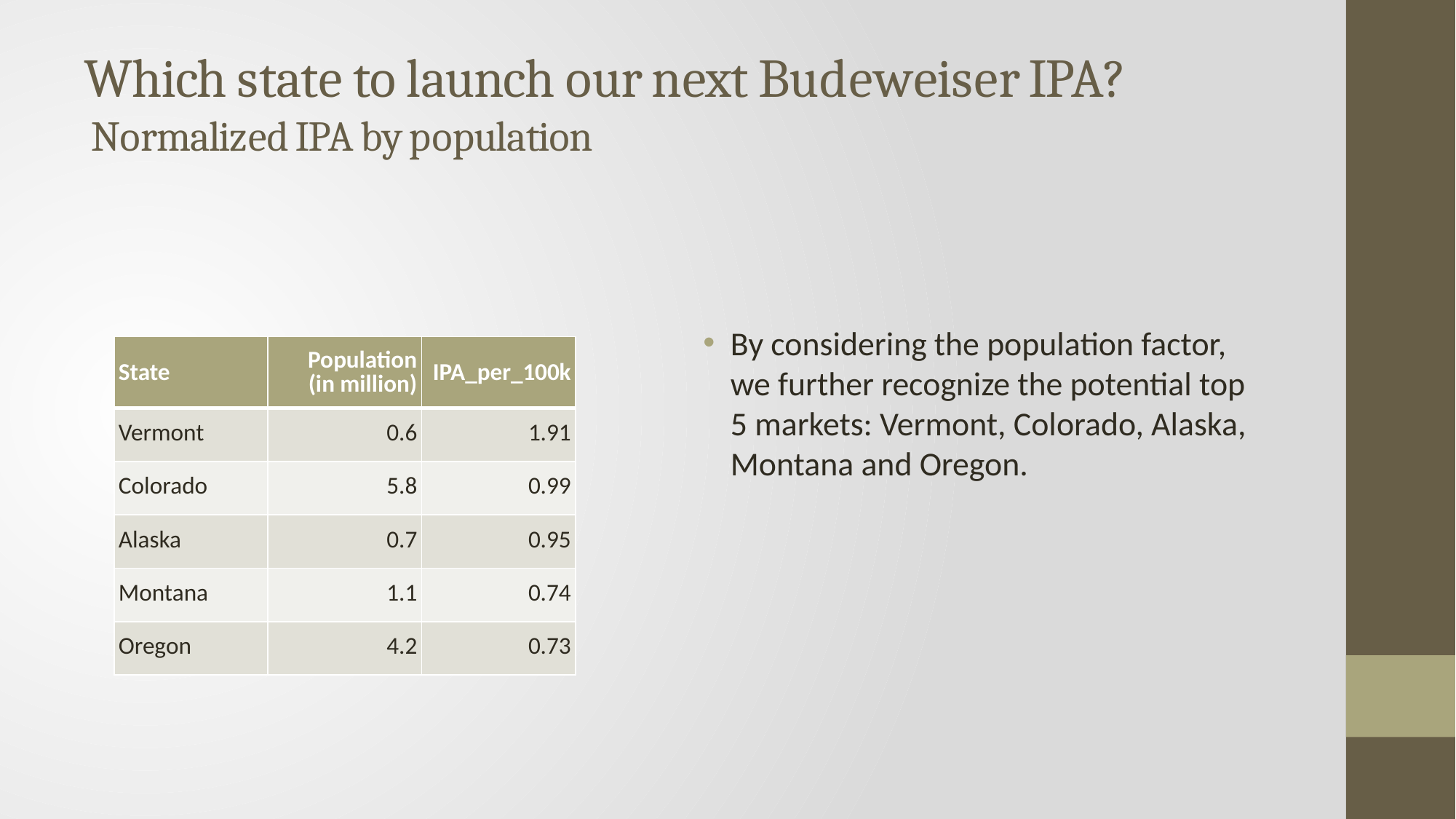

# Which state to launch our next Budeweiser IPA? Normalized IPA by population
By considering the population factor, we further recognize the potential top 5 markets: Vermont, Colorado, Alaska, Montana and Oregon.
| State | Population (in million) | IPA\_per\_100k |
| --- | --- | --- |
| Vermont | 0.6 | 1.91 |
| Colorado | 5.8 | 0.99 |
| Alaska | 0.7 | 0.95 |
| Montana | 1.1 | 0.74 |
| Oregon | 4.2 | 0.73 |